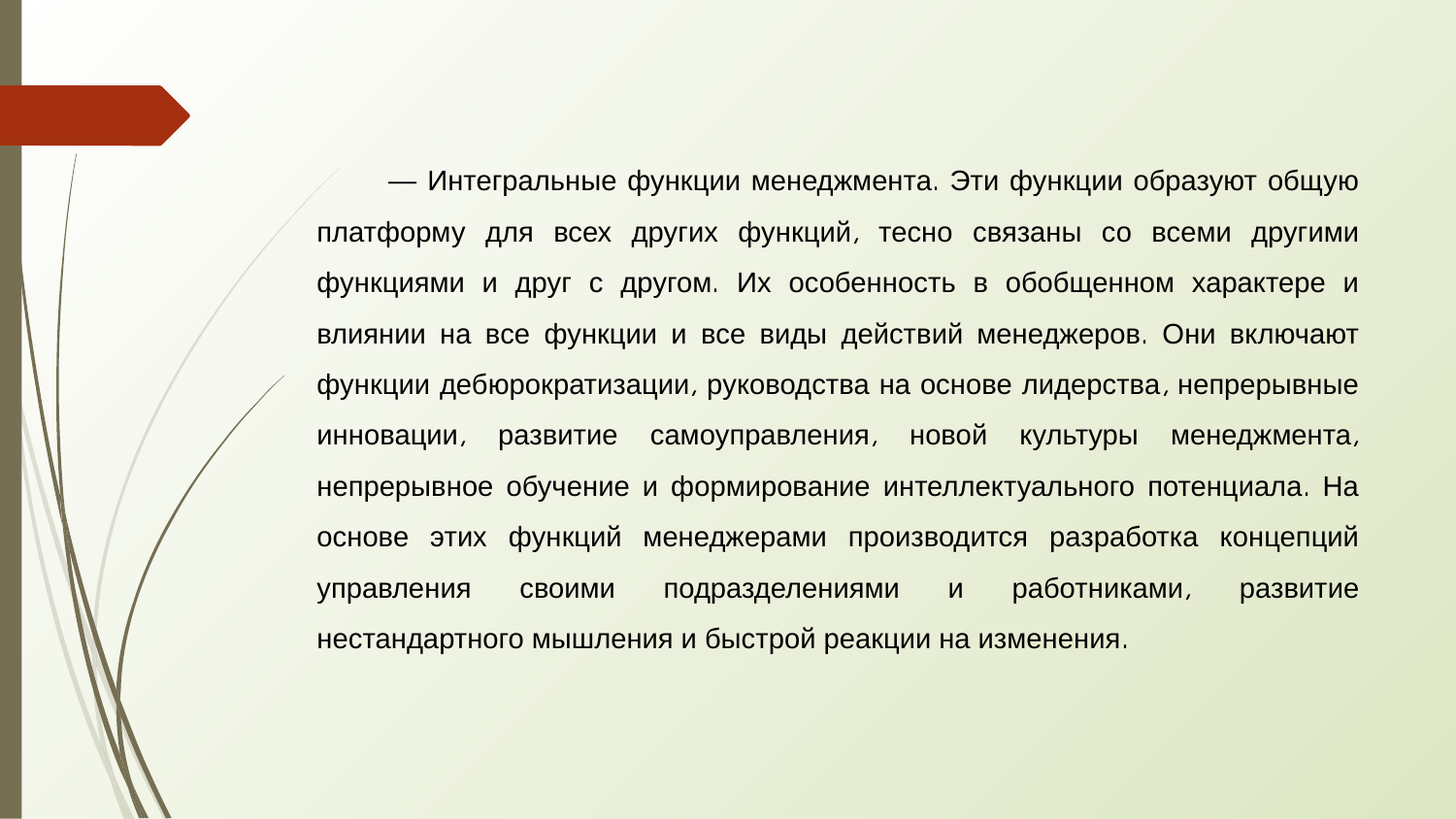

— Интегральные функции менеджмента. Эти функции образуют общую платформу для всех других функций, тесно связаны со всеми другими функциями и друг с другом. Их особенность в обобщенном характере и влиянии на все функции и все виды действий менеджеров. Они включают функции дебюрократизации, руководства на основе лидерства, непрерывные инновации, развитие самоуправления, новой культуры менеджмента, непрерывное обучение и формирование интеллектуального потенциала. На основе этих функций менеджерами производится разработка концепций управления своими подразделениями и работниками, развитие нестандартного мышления и быстрой реакции на изменения.